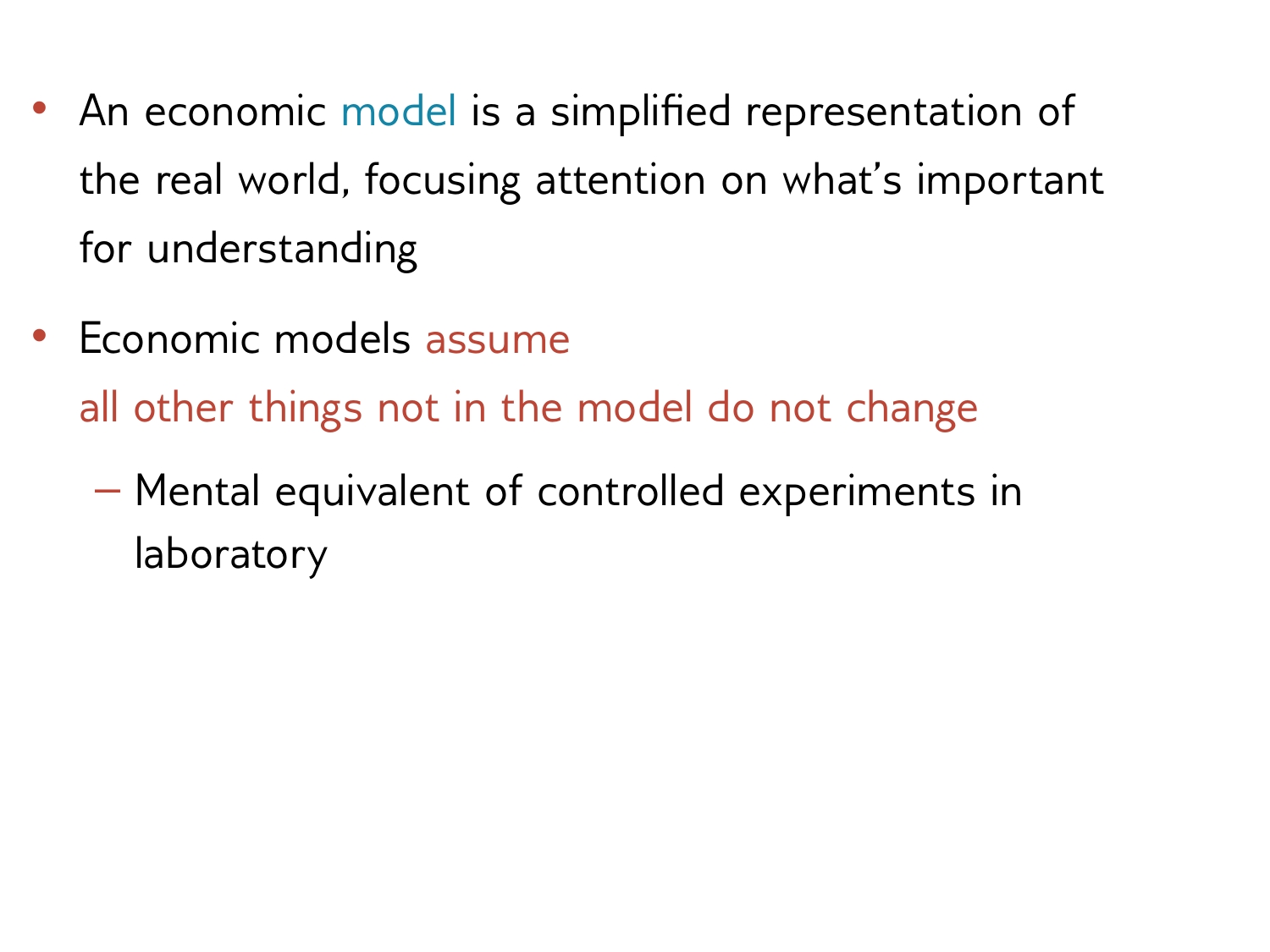

An economic model is a simplified representation of
the real world, focusing attention on what’s important
for understanding
Economic models assume
all other things not in the model do not change
Mental equivalent of controlled experiments in laboratory